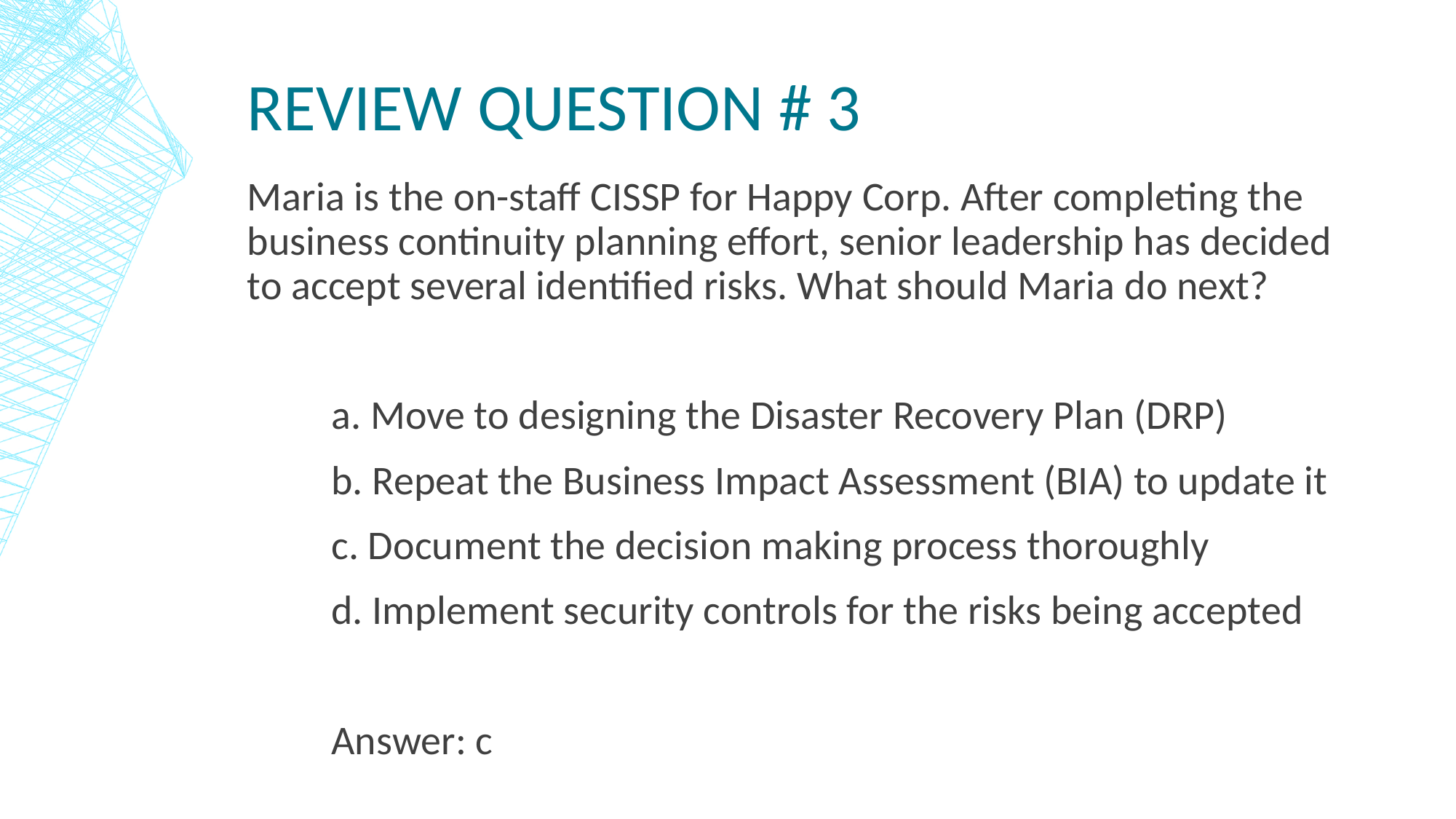

# Review Question # 3
Maria is the on-staff CISSP for Happy Corp. After completing the business continuity planning effort, senior leadership has decided to accept several identified risks. What should Maria do next?

	a. Move to designing the Disaster Recovery Plan (DRP)
	b. Repeat the Business Impact Assessment (BIA) to update it
	c. Document the decision making process thoroughly
	d. Implement security controls for the risks being accepted

	Answer: c